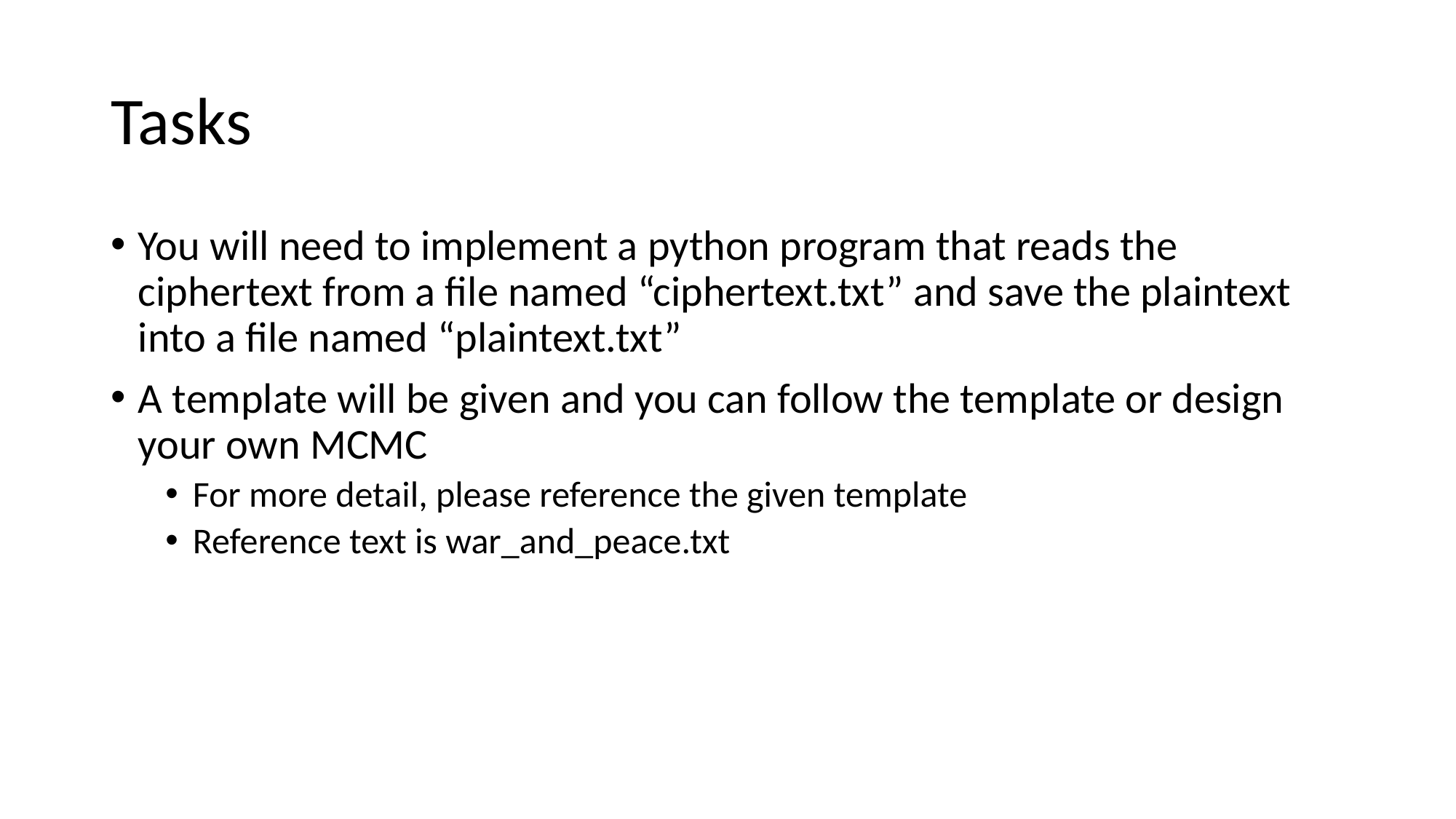

# Tasks
You will need to implement a python program that reads the ciphertext from a file named “ciphertext.txt” and save the plaintext into a file named “plaintext.txt”
A template will be given and you can follow the template or design your own MCMC
For more detail, please reference the given template
Reference text is war_and_peace.txt